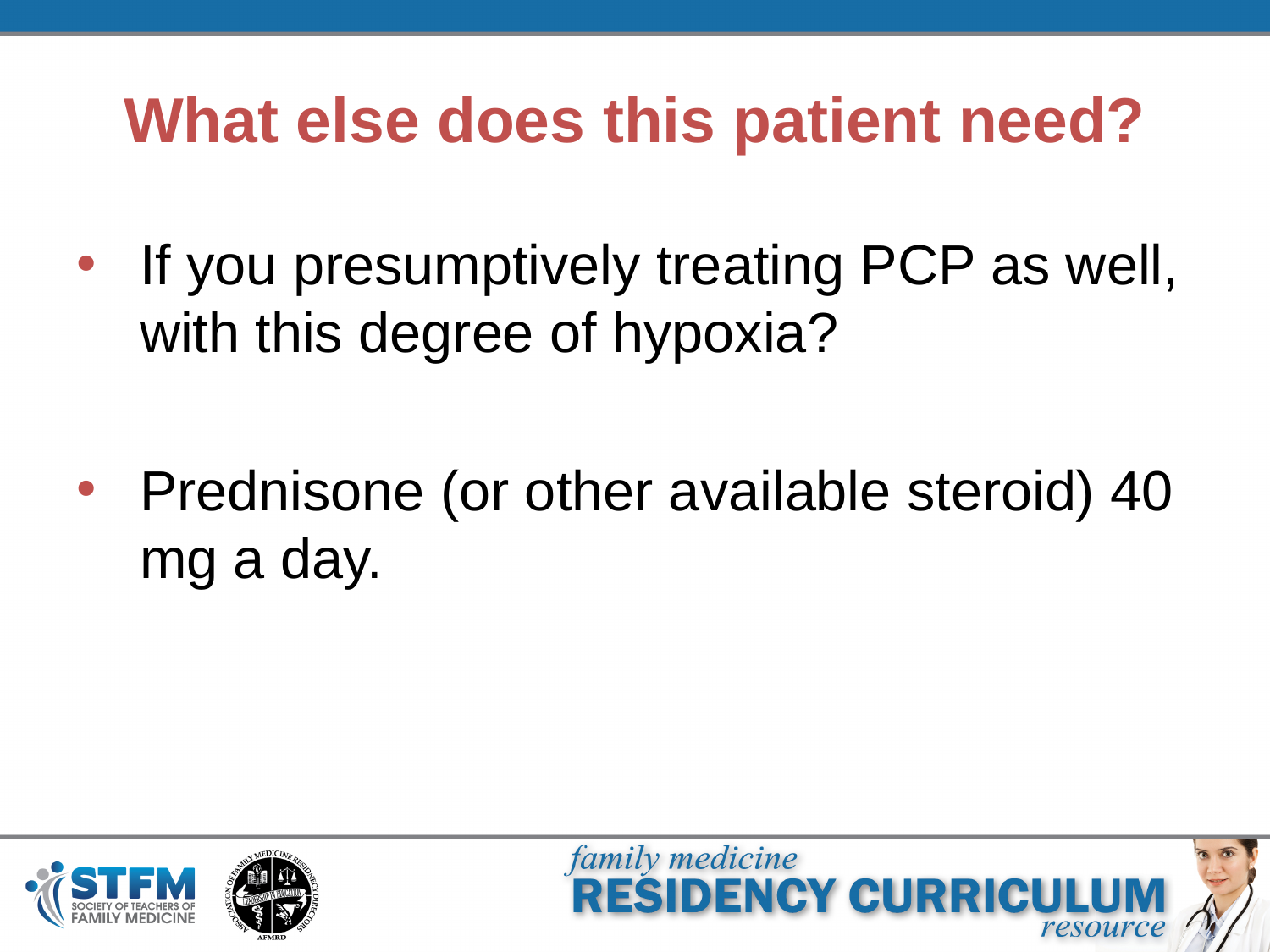

# What else does this patient need?
If you presumptively treating PCP as well, with this degree of hypoxia?

Prednisone (or other available steroid) 40 mg a day.